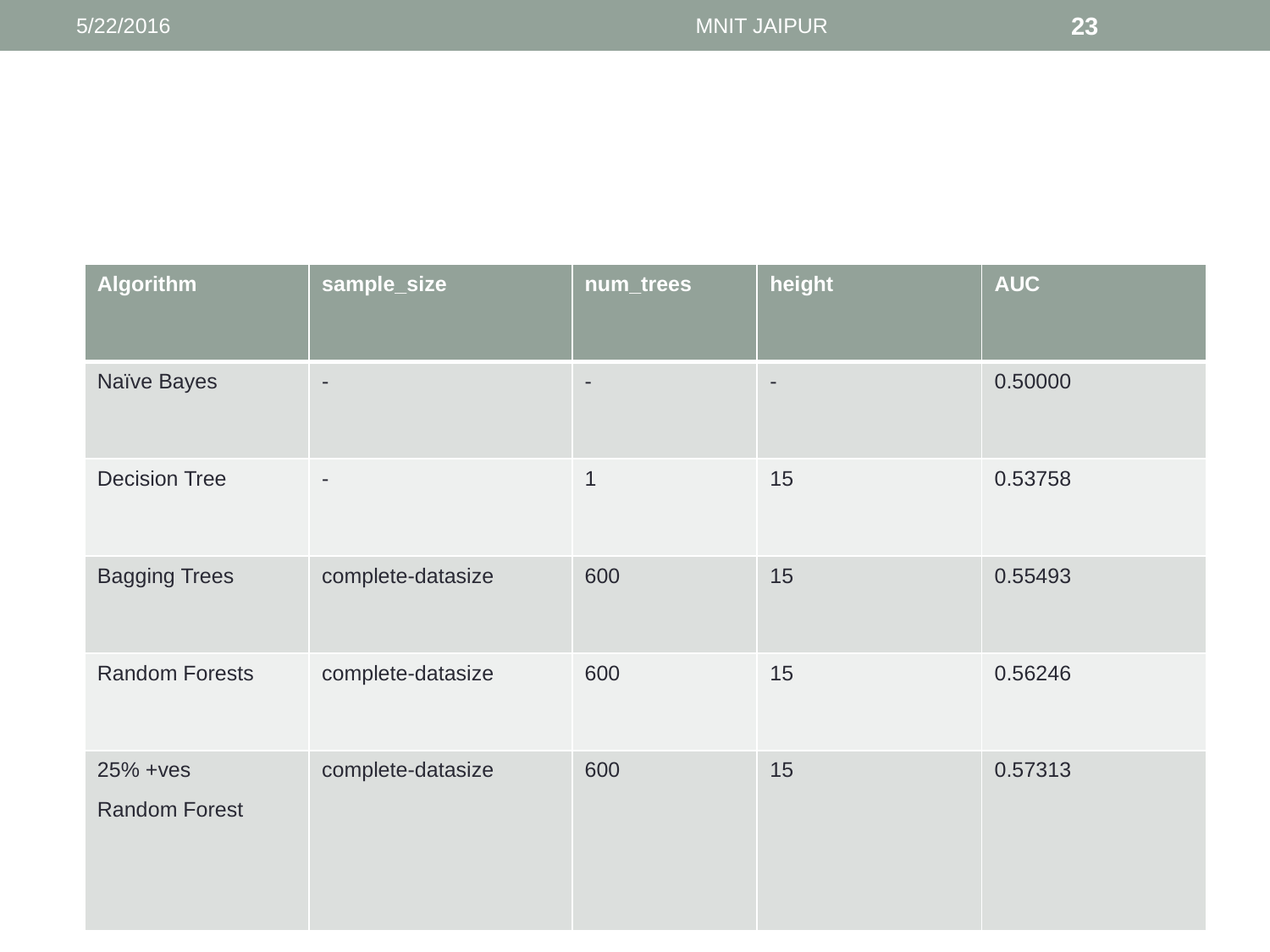

5/22/2016
MNIT JAIPUR
23
#
| Algorithm | sample\_size | num\_trees | height | AUC |
| --- | --- | --- | --- | --- |
| Naïve Bayes | - | - | - | 0.50000 |
| Decision Tree | - | 1 | 15 | 0.53758 |
| Bagging Trees | complete-datasize | 600 | 15 | 0.55493 |
| Random Forests | complete-datasize | 600 | 15 | 0.56246 |
| 25% +ves Random Forest | complete-datasize | 600 | 15 | 0.57313 |